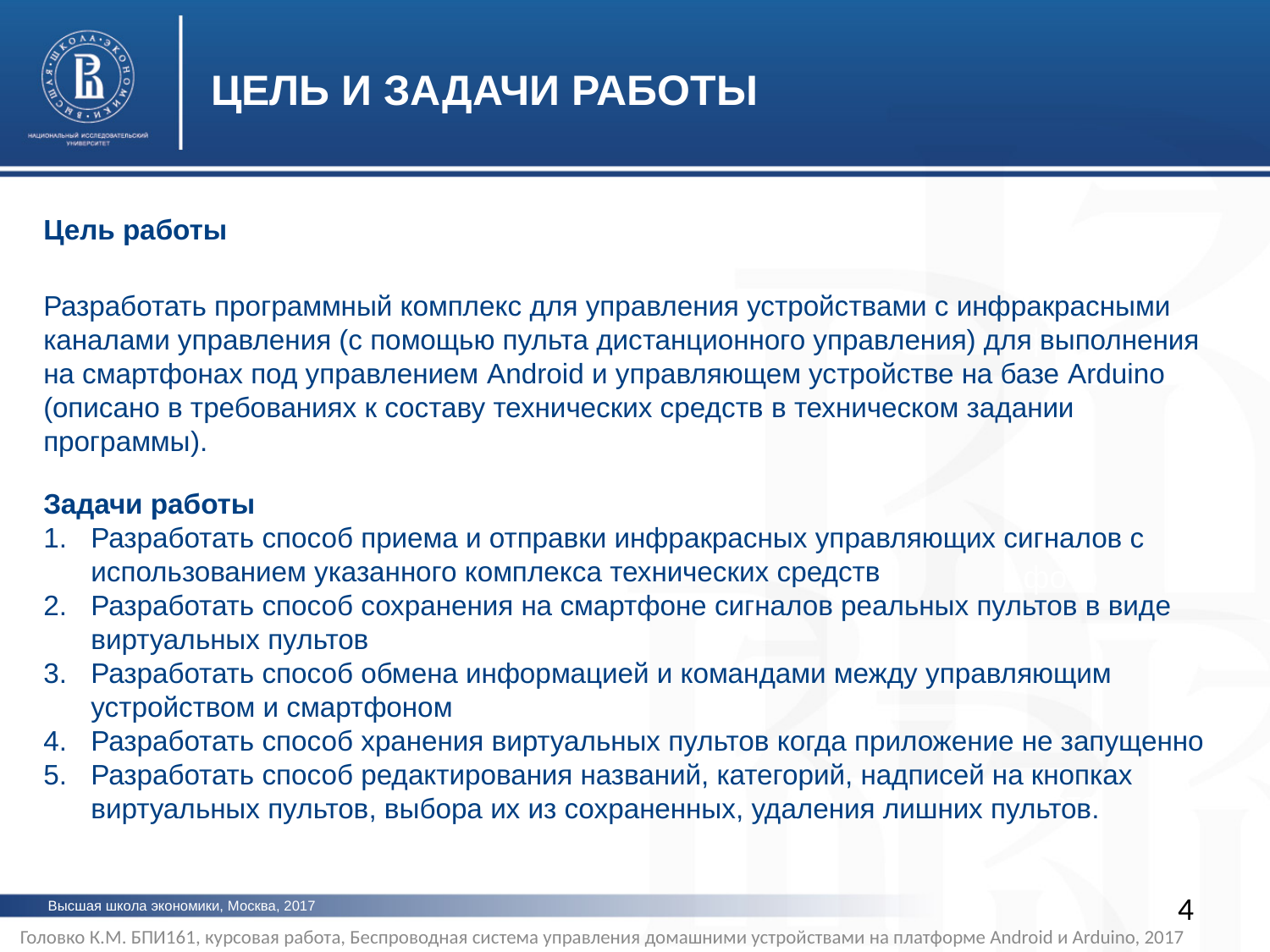

ЦЕЛЬ И ЗАДАЧИ РАБОТЫ
Цель работы
Разработать программный комплекс для управления устройствами с инфракрасными каналами управления (с помощью пульта дистанционного управления) для выполнения на смартфонах под управлением Android и управляющем устройстве на базе Arduino (описано в требованиях к составу технических средств в техническом задании программы).

Задачи работы
Разработать способ приема и отправки инфракрасных управляющих сигналов с использованием указанного комплекса технических средств
Разработать способ сохранения на смартфоне сигналов реальных пультов в виде виртуальных пультов
Разработать способ обмена информацией и командами между управляющим устройством и смартфоном
Разработать способ хранения виртуальных пультов когда приложение не запущенно
Разработать способ редактирования названий, категорий, надписей на кнопках виртуальных пультов, выбора их из сохраненных, удаления лишних пультов.
фото
фото
фото
4
Высшая школа экономики, Москва, 2017
Головко К.М. БПИ161, курсовая работа, Беспроводная система управления домашними устройствами на платформе Android и Arduino, 2017